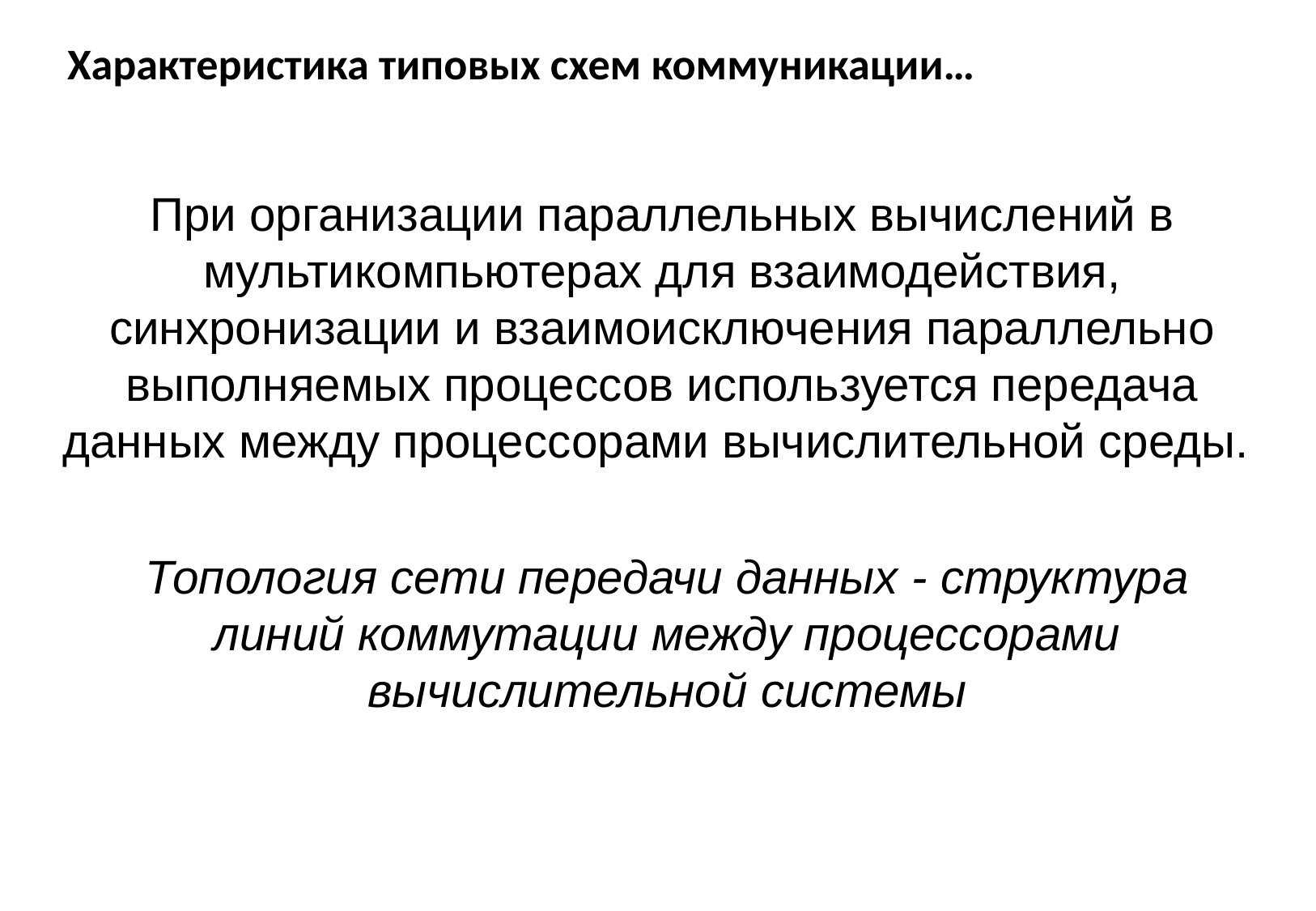

# Характеристика типовых схем коммуникации…
При организации параллельных вычислений в мультикомпьютерах для взаимодействия, синхронизации и взаимоисключения параллельно выполняемых процессов используется передача данных между процессорами вычислительной среды.
Топология сети передачи данных - структура линий коммутации между процессорами вычислительной системы